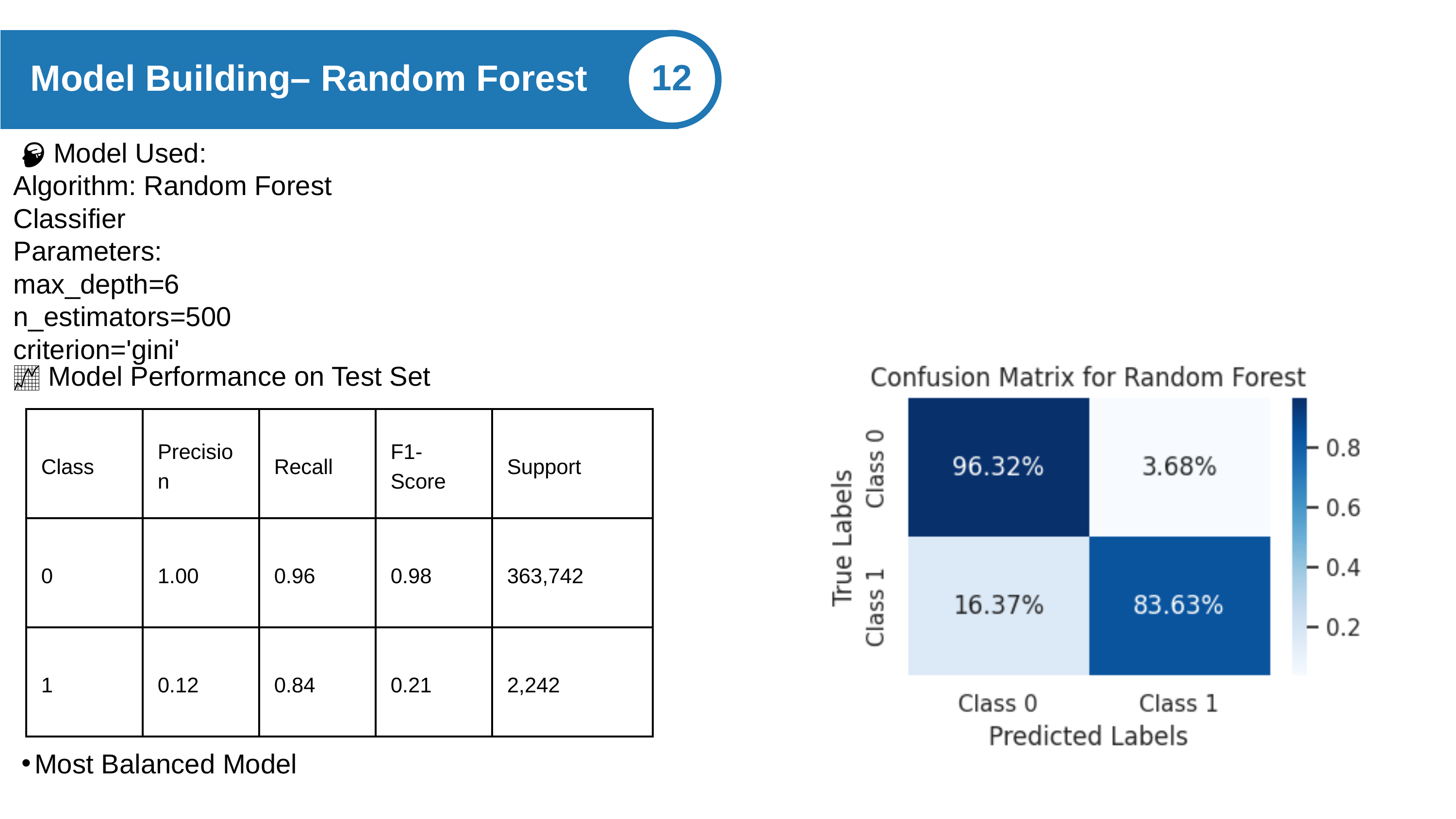

12
Model Building– Random Forest
 🧠 Model Used:
Algorithm: Random Forest Classifier
Parameters:
max_depth=6
n_estimators=500
criterion='gini'

📈 Model Performance on Test Set
| Class | Precision | Recall | F1-Score | Support |
| --- | --- | --- | --- | --- |
| 0 | 1.00 | 0.96 | 0.98 | 363,742 |
| 1 | 0.12 | 0.84 | 0.21 | 2,242 |

Most Balanced Model